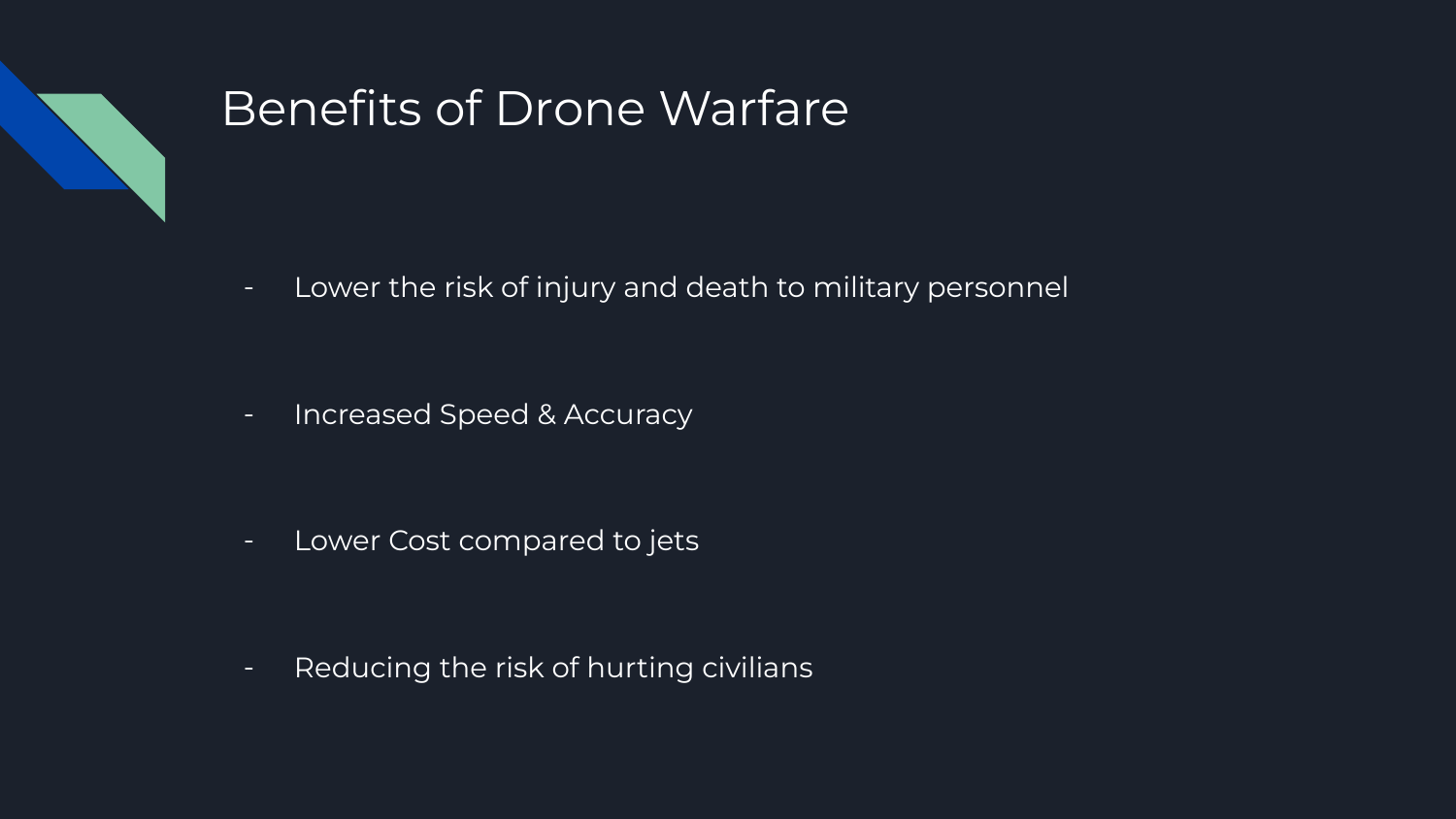

# Benefits of Drone Warfare
Lower the risk of injury and death to military personnel

Increased Speed & Accuracy

Lower Cost compared to jets

Reducing the risk of hurting civilians